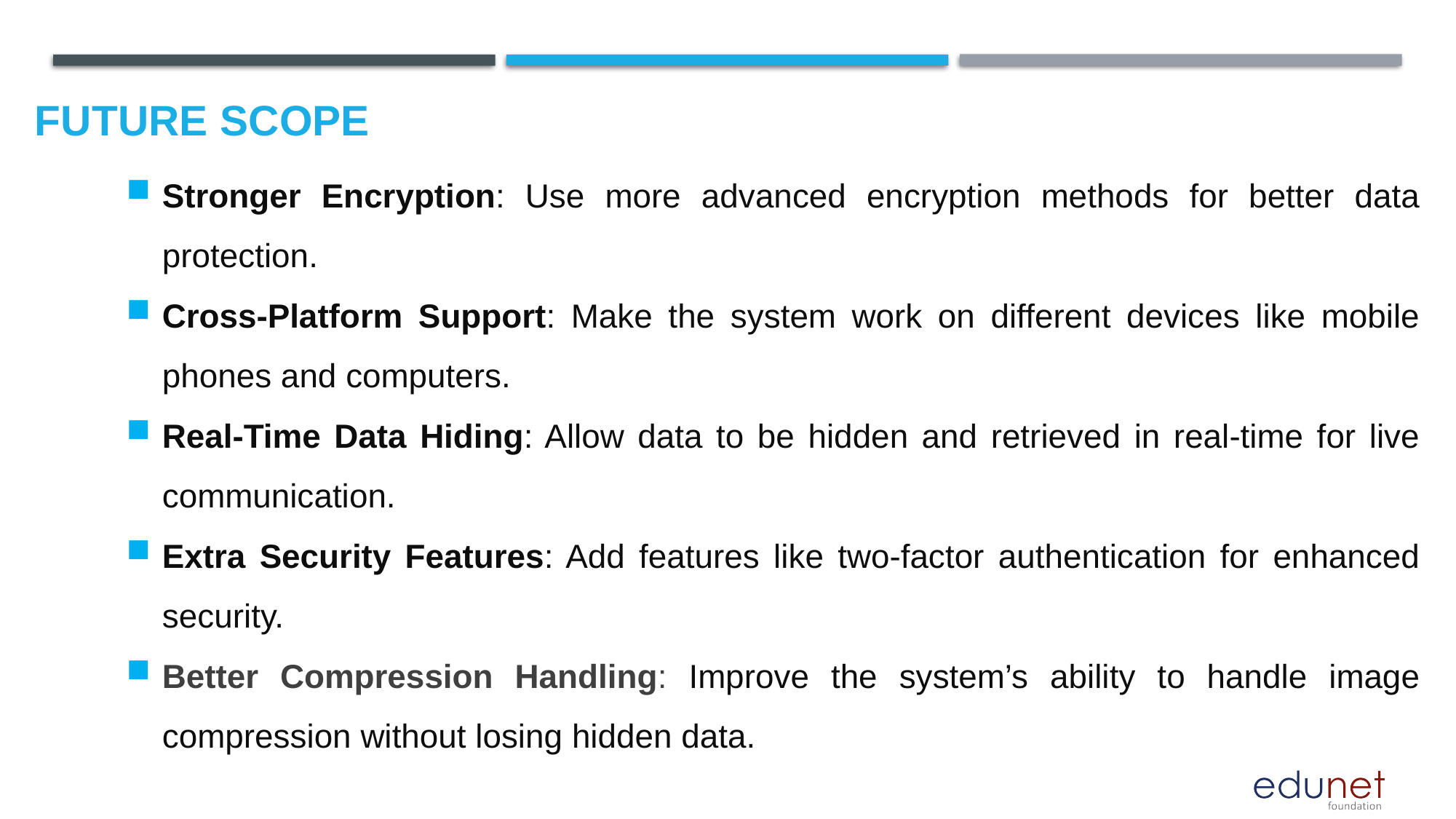

Future scope
Stronger Encryption: Use more advanced encryption methods for better data protection.
Cross-Platform Support: Make the system work on different devices like mobile phones and computers.
Real-Time Data Hiding: Allow data to be hidden and retrieved in real-time for live communication.
Extra Security Features: Add features like two-factor authentication for enhanced security.
Better Compression Handling: Improve the system’s ability to handle image compression without losing hidden data.